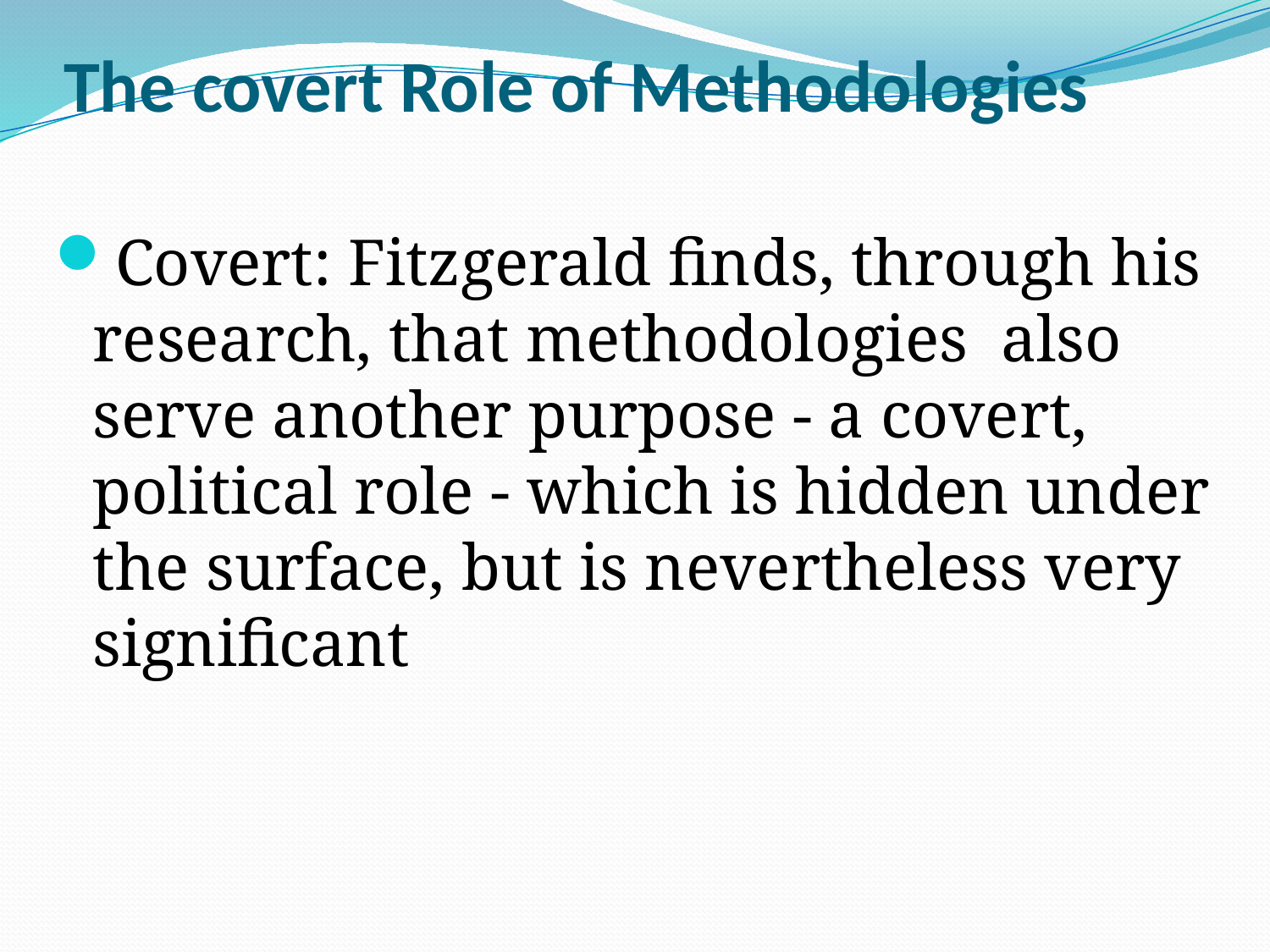

# The covert Role of Methodologies

Covert: Fitzgerald finds, through his research, that methodologies  also serve another purpose - a covert, political role - which is hidden under the surface, but is nevertheless very significant